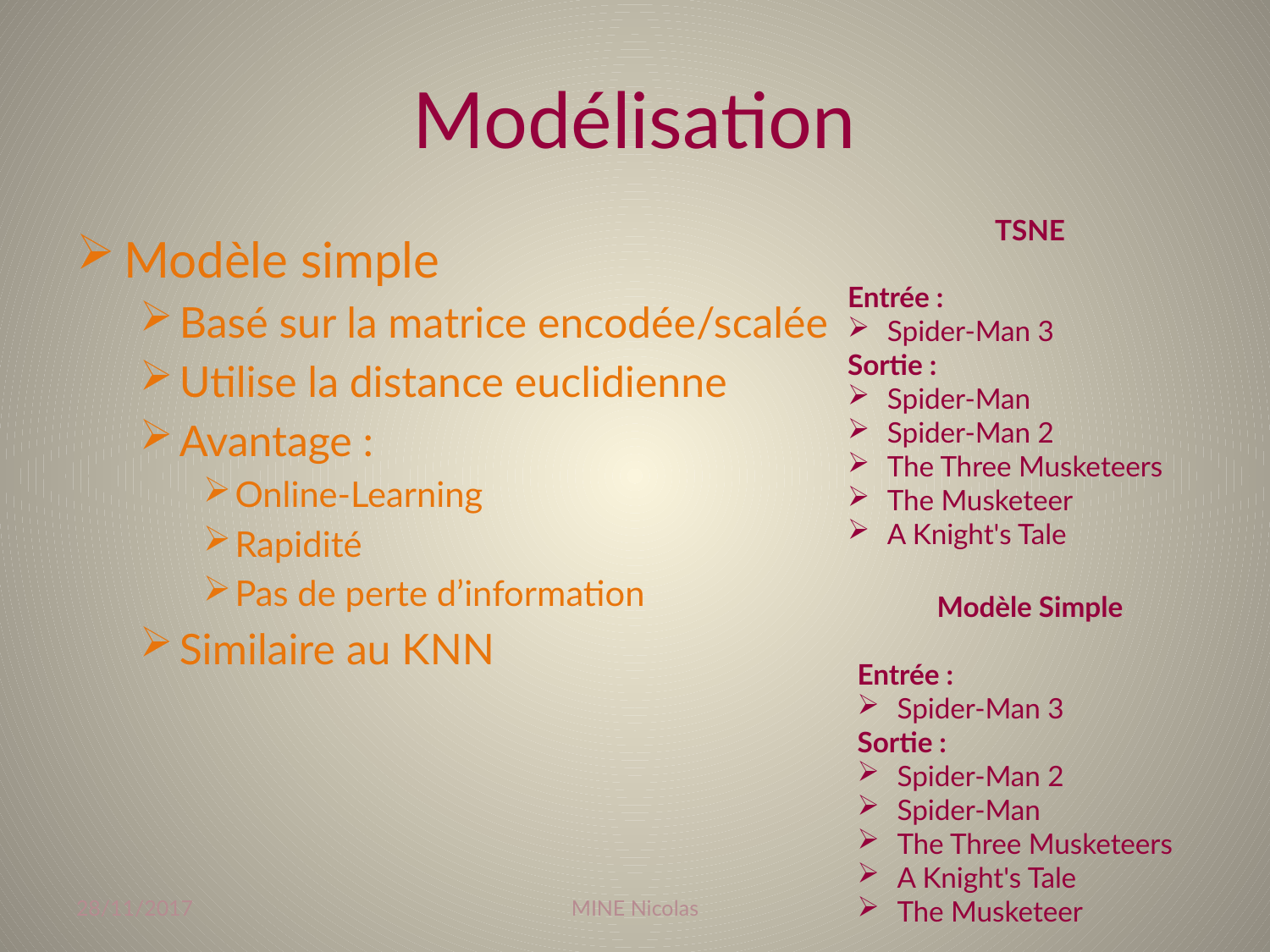

# Modélisation
TSNE

Entrée :
Spider-Man 3
Sortie :
Spider-Man
Spider-Man 2
The Three Musketeers
The Musketeer
A Knight's Tale
Modèle simple
Basé sur la matrice encodée/scalée
Utilise la distance euclidienne
Avantage :
Online-Learning
Rapidité
Pas de perte d’information
Similaire au KNN

Modèle Simple

Entrée :
Spider-Man 3
Sortie :
Spider-Man 2
Spider-Man
The Three Musketeers
A Knight's Tale
The Musketeer
28/11/2017
MINE Nicolas